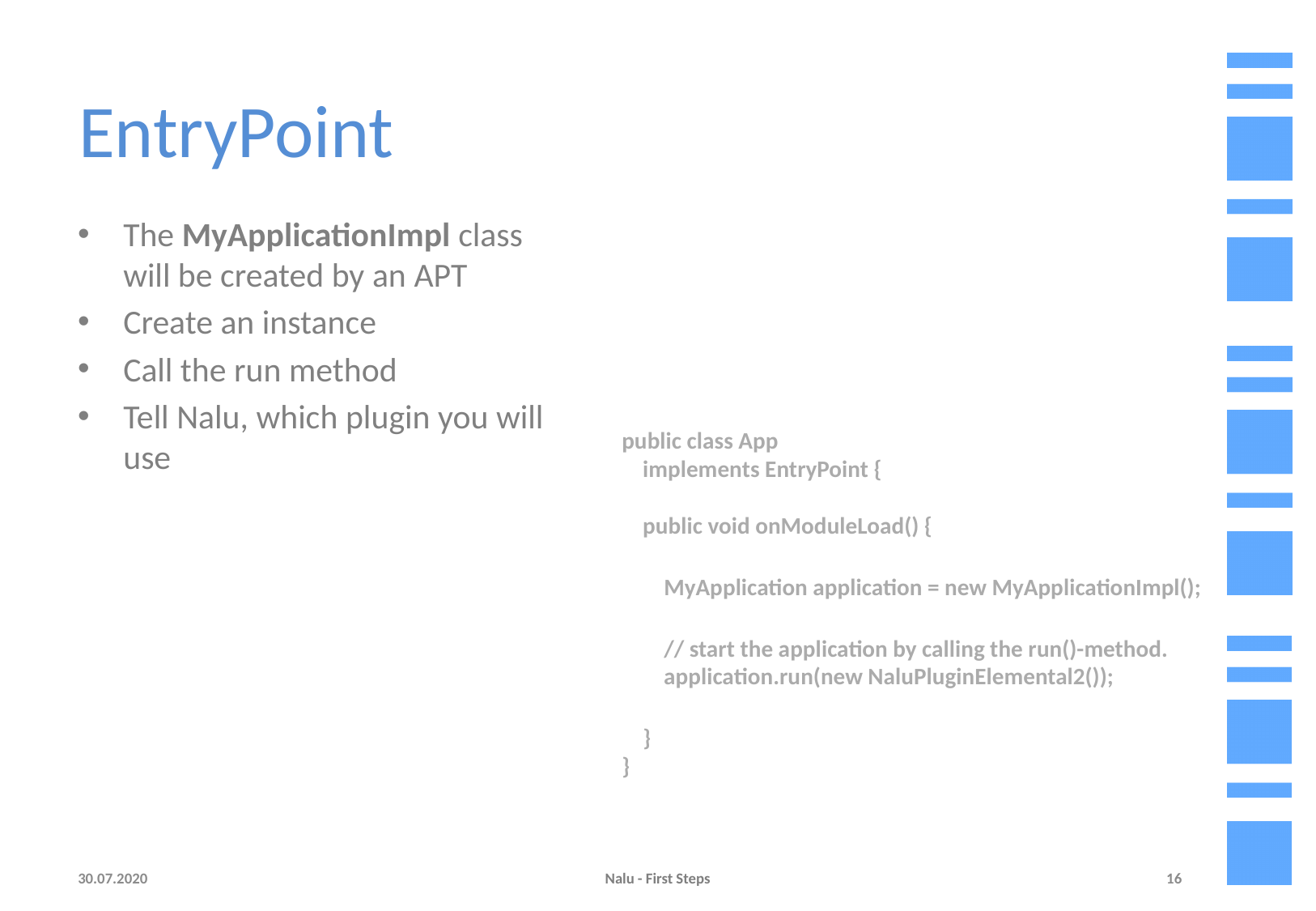

# EntryPoint
The MyApplicationImpl class will be created by an APT
Create an instance
Call the run method
Tell Nalu, which plugin you will use
public class App
    implements EntryPoint {
    public void onModuleLoad() {
        MyApplication application = new MyApplicationImpl();
        // start the application by calling the run()-method.
        application.run(new NaluPluginElemental2());
    }
}
30.07.2020
Nalu - First Steps
16